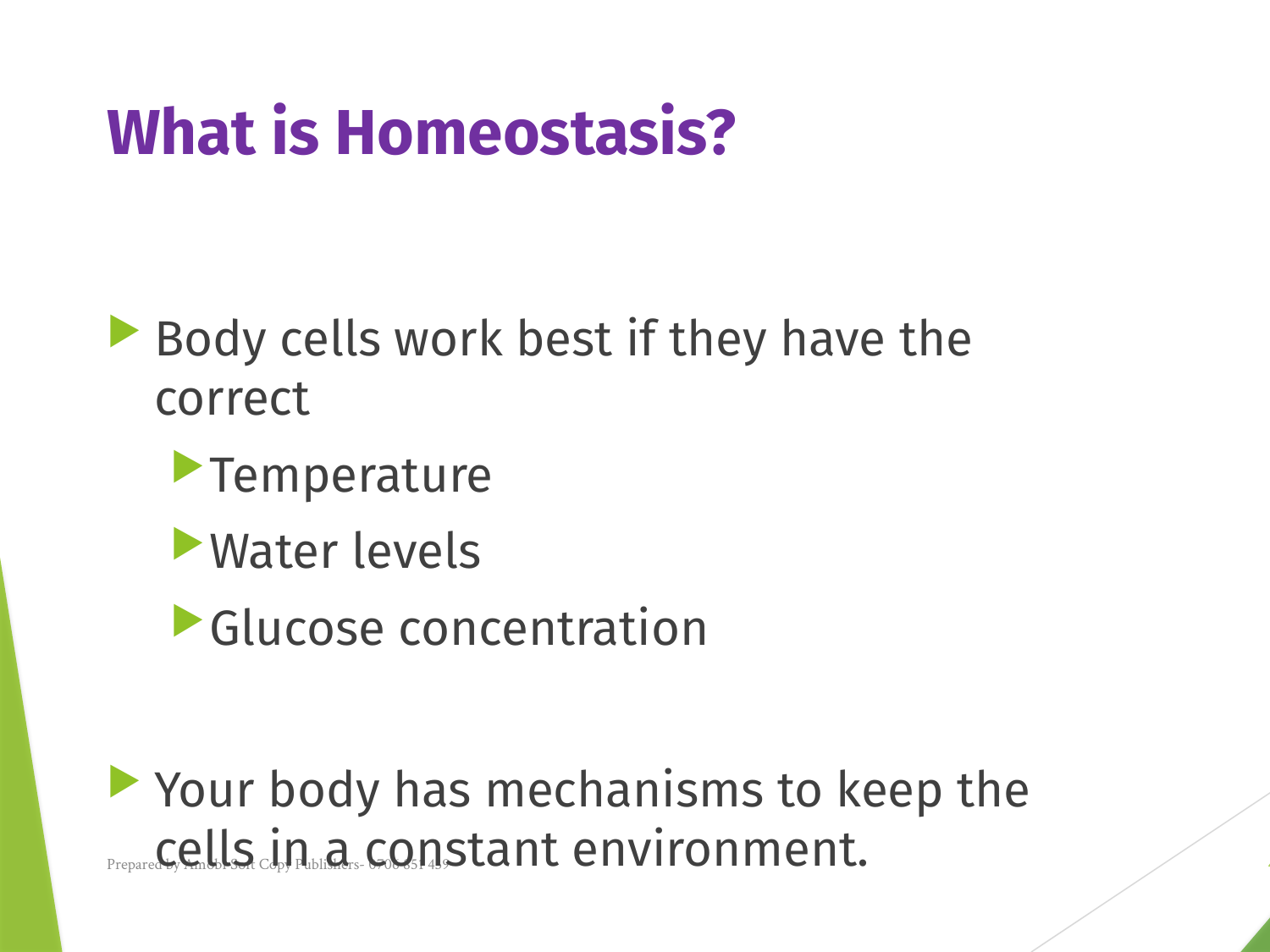

# What is Homeostasis?
Body cells work best if they have the correct
Temperature
Water levels
Glucose concentration

Your body has mechanisms to keep the cells in a constant environment.
Prepared by Amobi Soft Copy Publishers- 0706 851 439
4